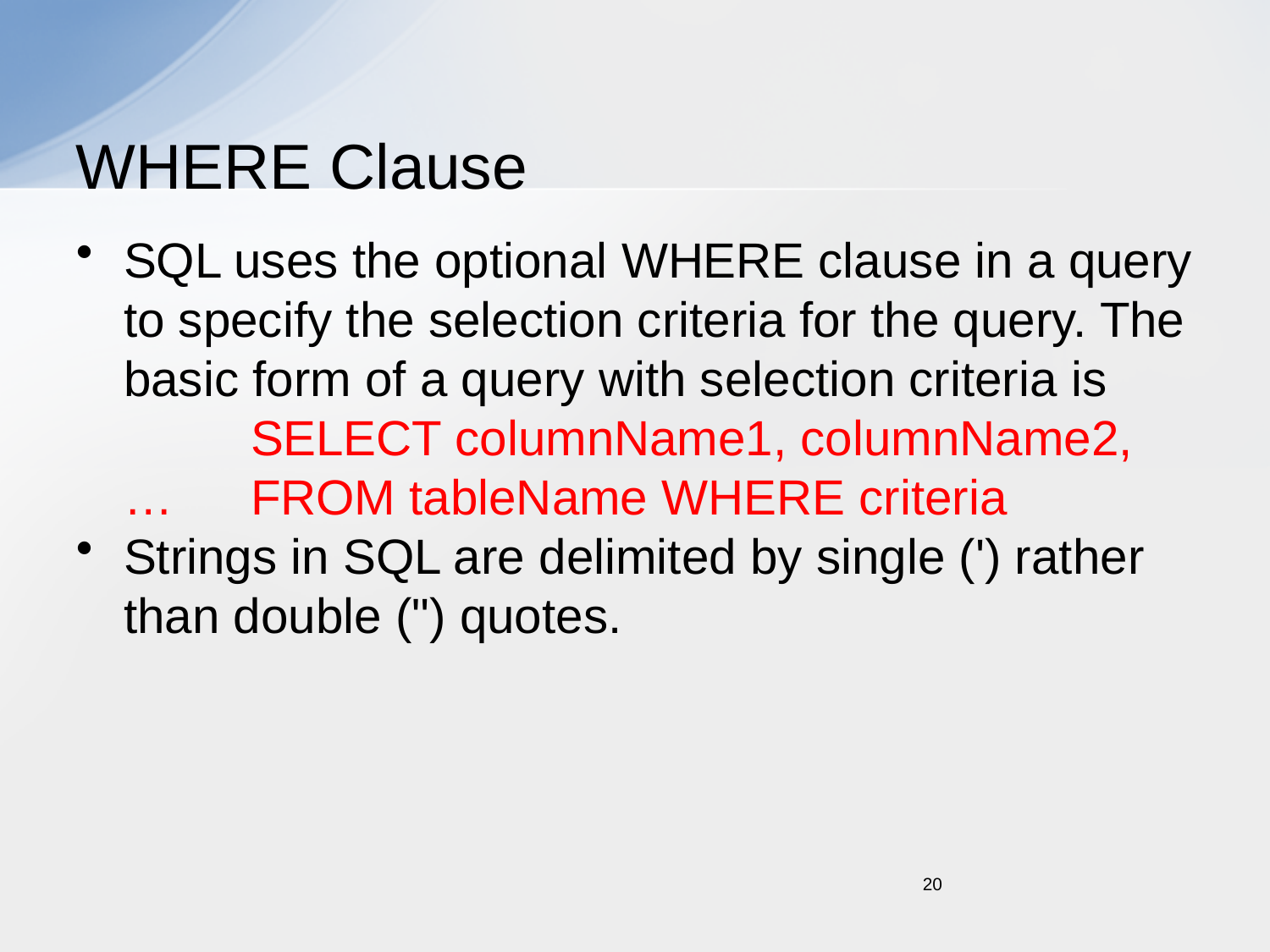

# WHERE Clause
SQL uses the optional WHERE clause in a query to specify the selection criteria for the query. The basic form of a query with selection criteria is		SELECT columnName1, columnName2, … 	FROM tableName WHERE criteria
Strings in SQL are delimited by single (') rather than double (") quotes.

20